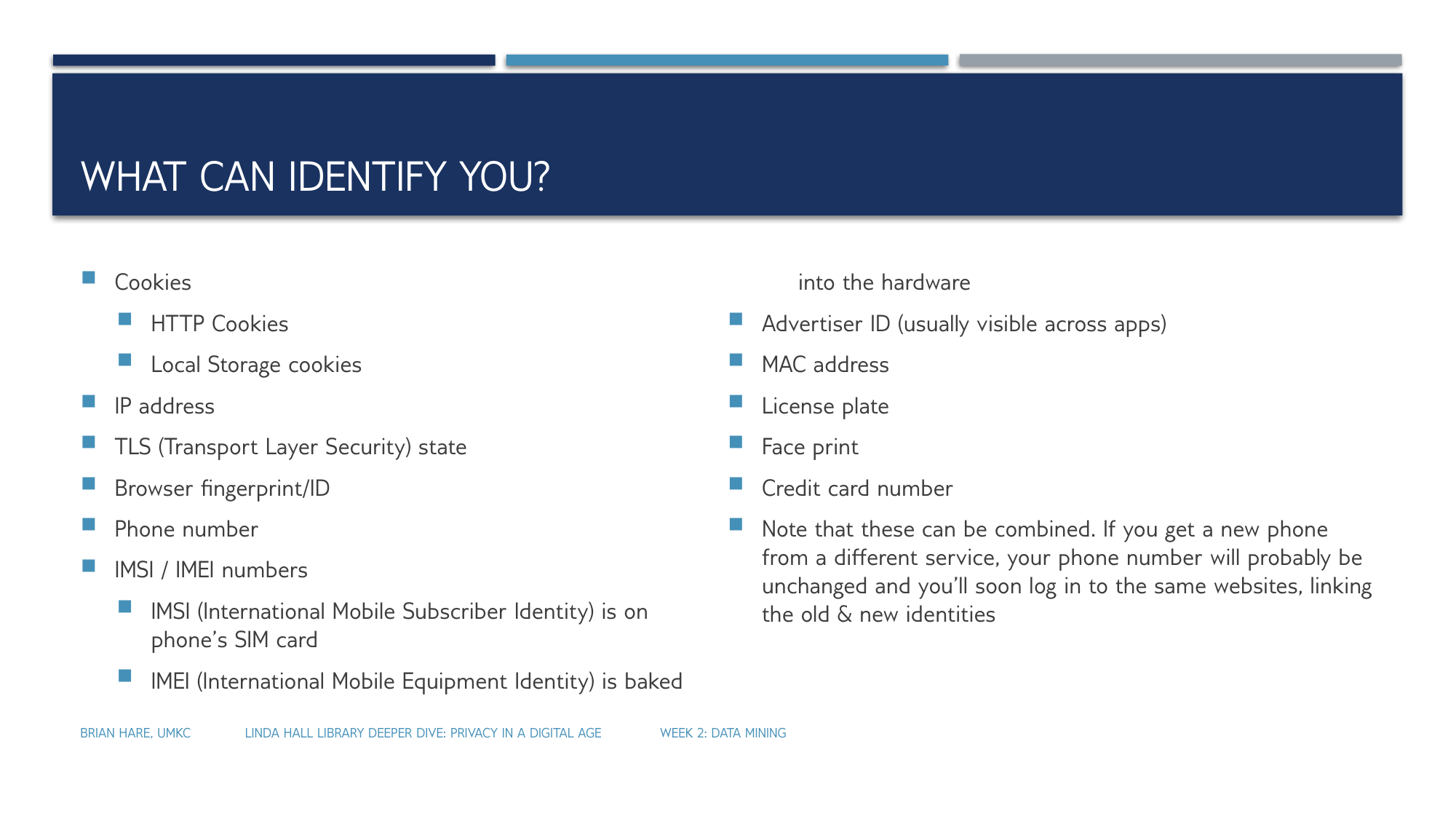

# What can identify you?
Cookies
HTTP Cookies
Local Storage cookies
IP address
TLS (Transport Layer Security) state
Browser fingerprint/ID
Phone number
IMSI / IMEI numbers
IMSI (International Mobile Subscriber Identity) is on phone’s SIM card
IMEI (International Mobile Equipment Identity) is baked into the hardware
Advertiser ID (usually visible across apps)
MAC address
License plate
Face print
Credit card number
Note that these can be combined. If you get a new phone from a different service, your phone number will probably be unchanged and you’ll soon log in to the same websites, linking the old & new identities

Brian Hare, UMKC             Linda Hall Library Deeper Dive: Privacy in a Digital Age              Week 2: Data Mining